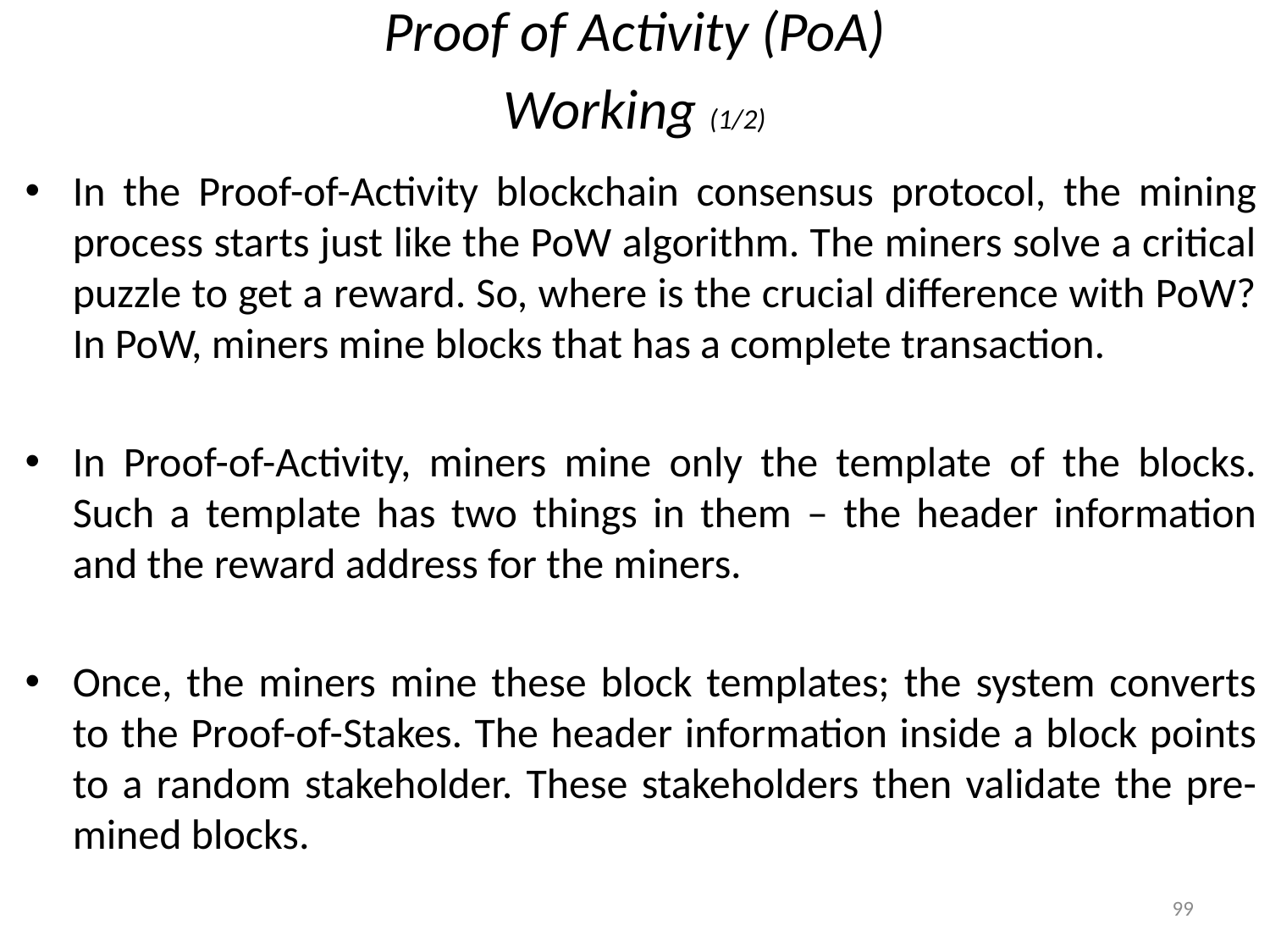

# Proof of Activity (PoA)
Working (1/2)
In the Proof-of-Activity blockchain consensus protocol, the mining process starts just like the PoW algorithm. The miners solve a critical puzzle to get a reward. So, where is the crucial difference with PoW? In PoW, miners mine blocks that has a complete transaction.

In Proof-of-Activity, miners mine only the template of the blocks. Such a template has two things in them – the header information and the reward address for the miners.

Once, the miners mine these block templates; the system converts to the Proof-of-Stakes. The header information inside a block points to a random stakeholder. These stakeholders then validate the pre-mined blocks.
99